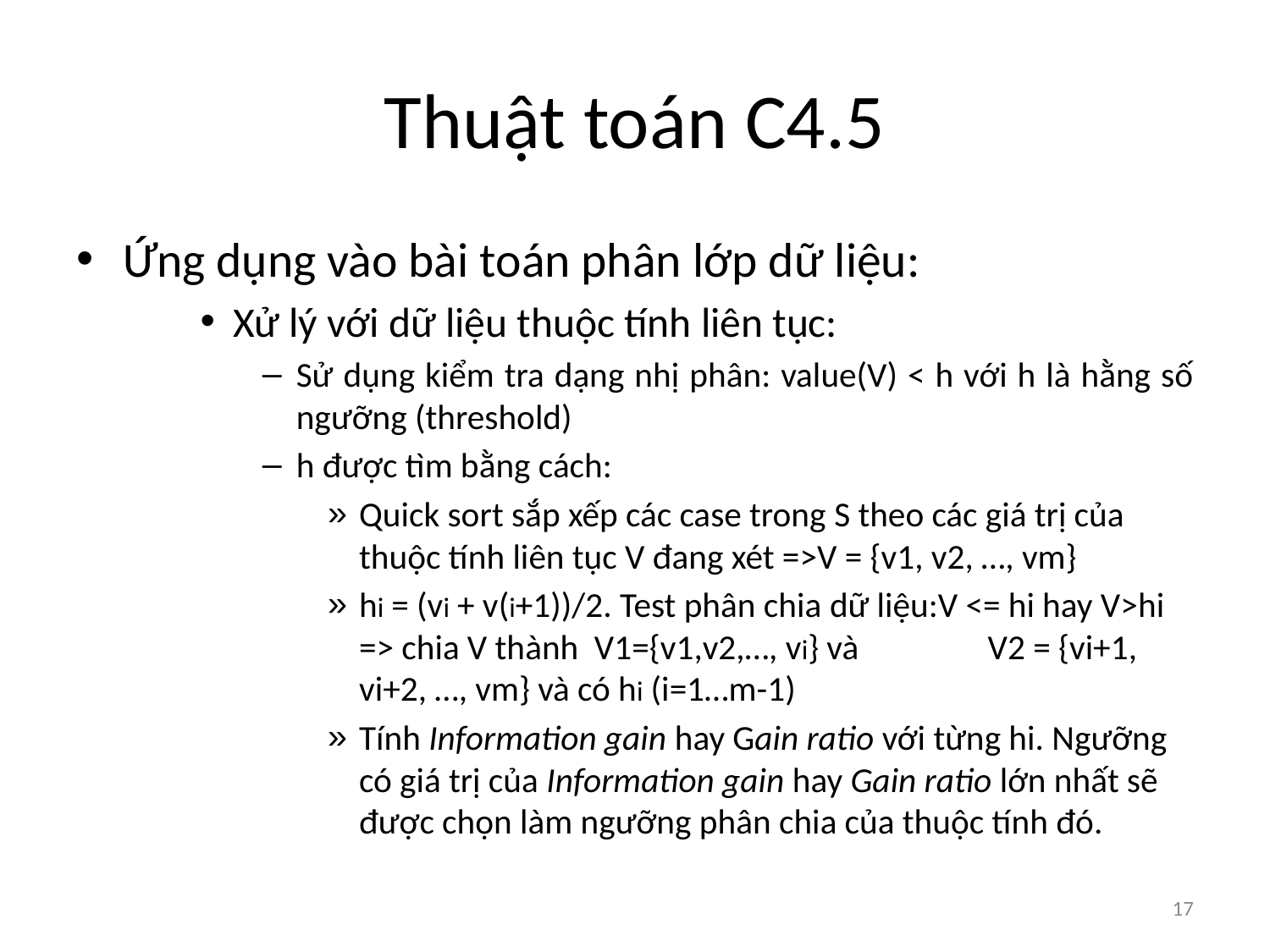

# Thuật toán C4.5
Ứng dụng vào bài toán phân lớp dữ liệu:
Xử lý với dữ liệu thuộc tính liên tục:
Sử dụng kiểm tra dạng nhị phân: value(V) < h với h là hằng số ngưỡng (threshold)
h được tìm bằng cách:
Quick sort sắp xếp các case trong S theo các giá trị của thuộc tính liên tục V đang xét =>V = {v1, v2, …, vm}
hi = (vi + v(i+1))/2. Test phân chia dữ liệu:V <= hi hay V>hi => chia V thành  V1={v1,v2,…, vi} và 			V2 = {vi+1, vi+2, …, vm} và có hi (i=1…m-1)
Tính Information gain hay Gain ratio với từng hi. Ngưỡng có giá trị của Information gain hay Gain ratio lớn nhất sẽ được chọn làm ngưỡng phân chia của thuộc tính đó.
17